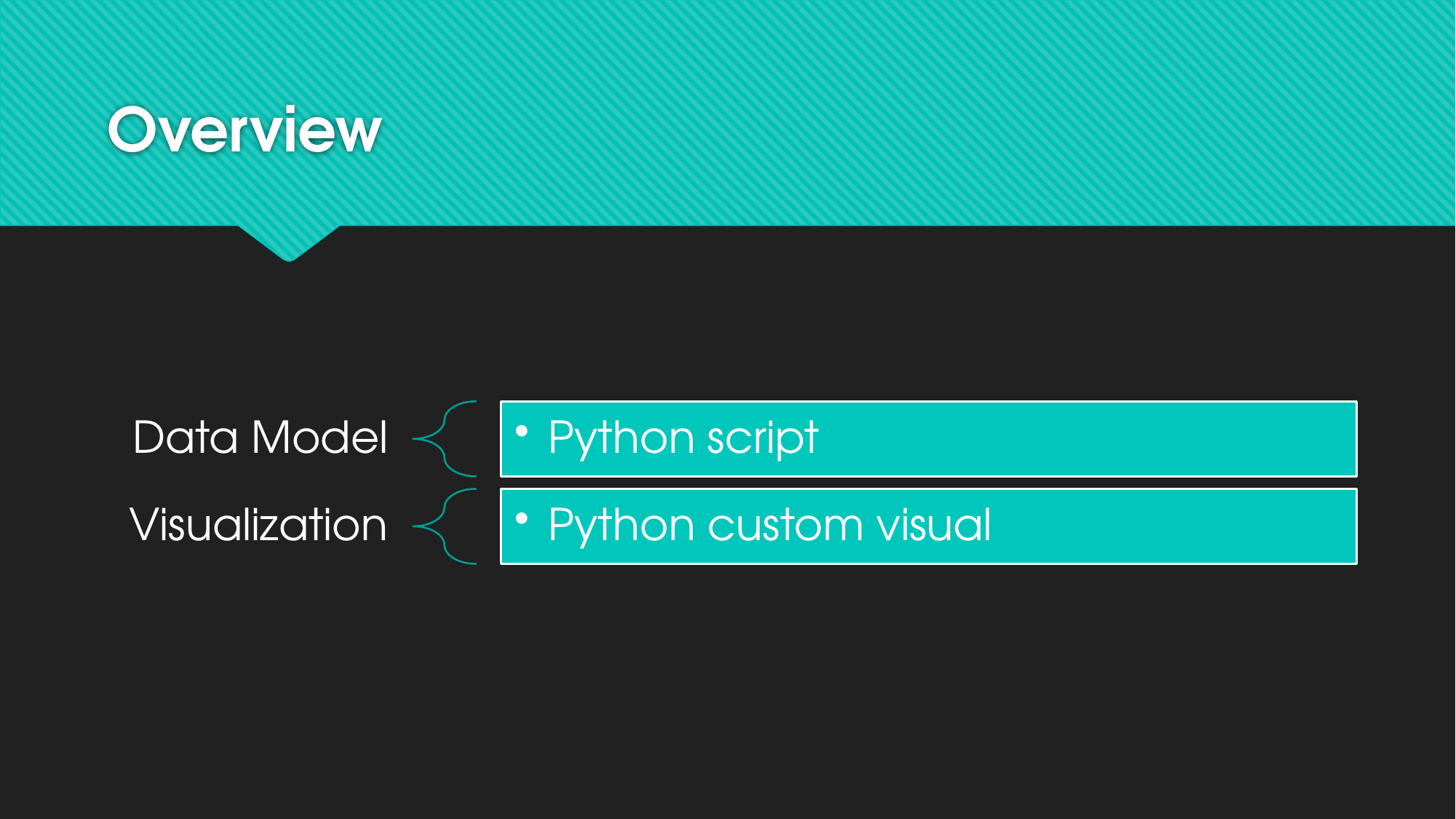

# Overview
Data Model
Python script
Visualization
Python custom visual